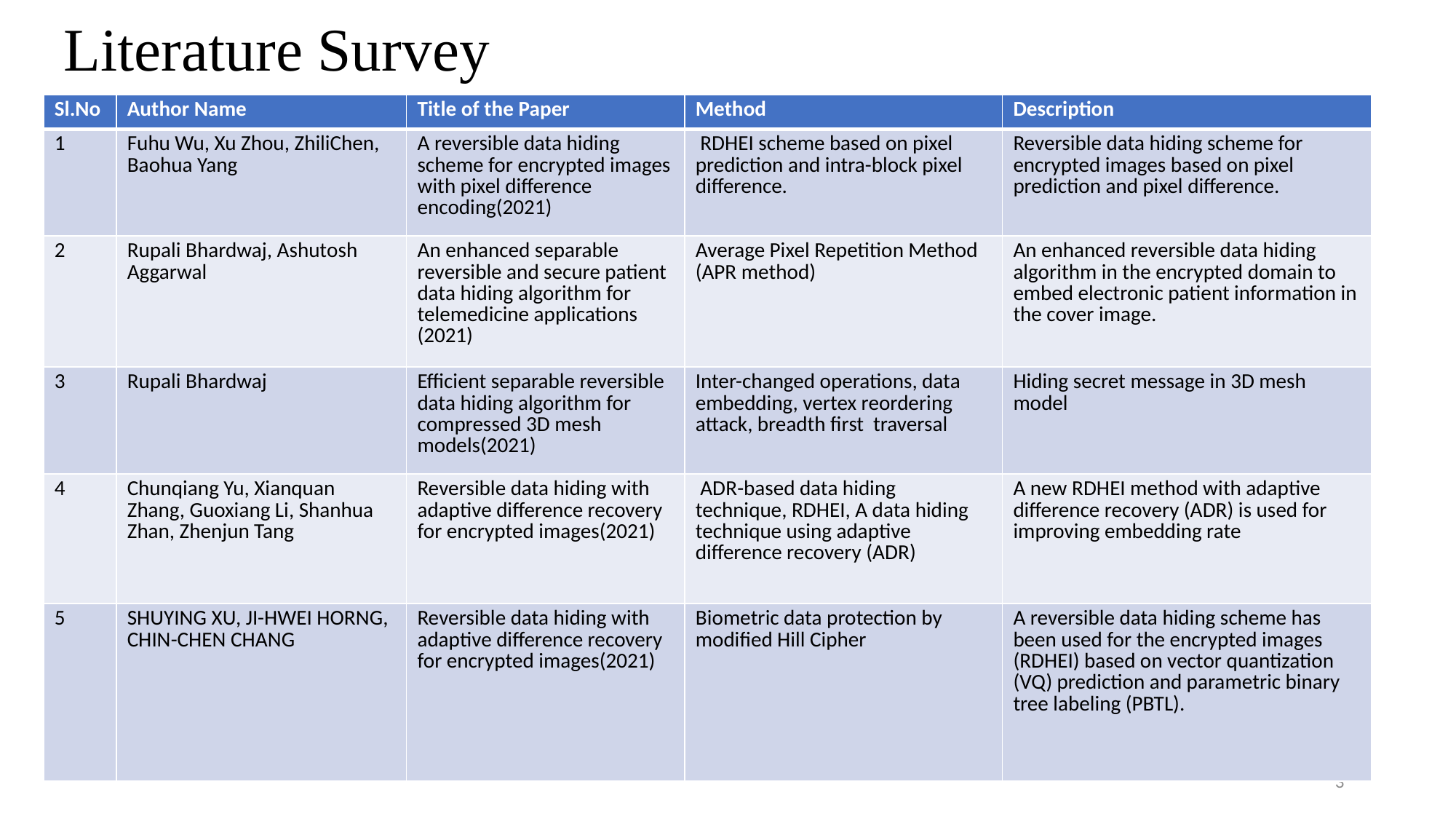

# Literature Survey
| Sl.No | Author Name | Title of the Paper | Method | Description |
| --- | --- | --- | --- | --- |
| 1 | Fuhu Wu, Xu Zhou, ZhiliChen, Baohua Yang | A reversible data hiding scheme for encrypted images with pixel difference encoding(2021) | RDHEI scheme based on pixel prediction and intra-block pixel difference. | Reversible data hiding scheme for encrypted images based on pixel prediction and pixel difference. |
| 2 | Rupali Bhardwaj, Ashutosh Aggarwal | An enhanced separable reversible and secure patient data hiding algorithm for telemedicine applications (2021) | Average Pixel Repetition Method (APR method) | An enhanced reversible data hiding algorithm in the encrypted domain to embed electronic patient information in the cover image. |
| 3 | Rupali Bhardwaj | Efficient separable reversible data hiding algorithm for compressed 3D mesh models(2021) | Inter-changed operations, data embedding, vertex reordering attack, breadth first traversal | Hiding secret message in 3D mesh model |
| 4 | Chunqiang Yu, Xianquan Zhang, Guoxiang Li, Shanhua Zhan, Zhenjun Tang | Reversible data hiding with adaptive difference recovery for encrypted images(2021) | ADR-based data hiding technique, RDHEI, A data hiding technique using adaptive difference recovery (ADR) | A new RDHEI method with adaptive difference recovery (ADR) is used for improving embedding rate |
| 5 | SHUYING XU, JI-HWEI HORNG, CHIN-CHEN CHANG | Reversible data hiding with adaptive difference recovery for encrypted images(2021) | Biometric data protection by modified Hill Cipher | A reversible data hiding scheme has been used for the encrypted images (RDHEI) based on vector quantization (VQ) prediction and parametric binary tree labeling (PBTL). |
3